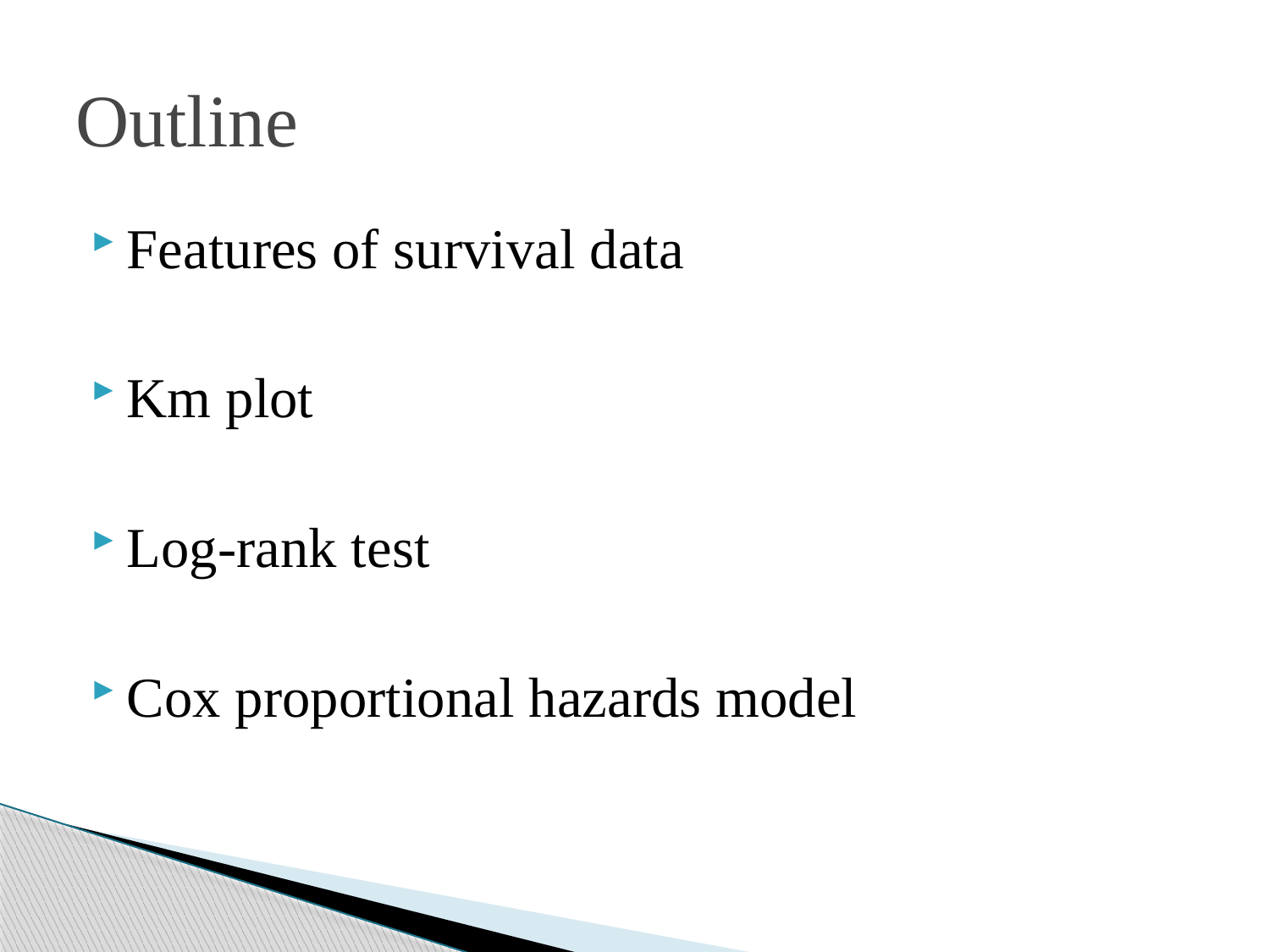

# Outline
Features of survival data

Km plot

Log-rank test

Cox proportional hazards model